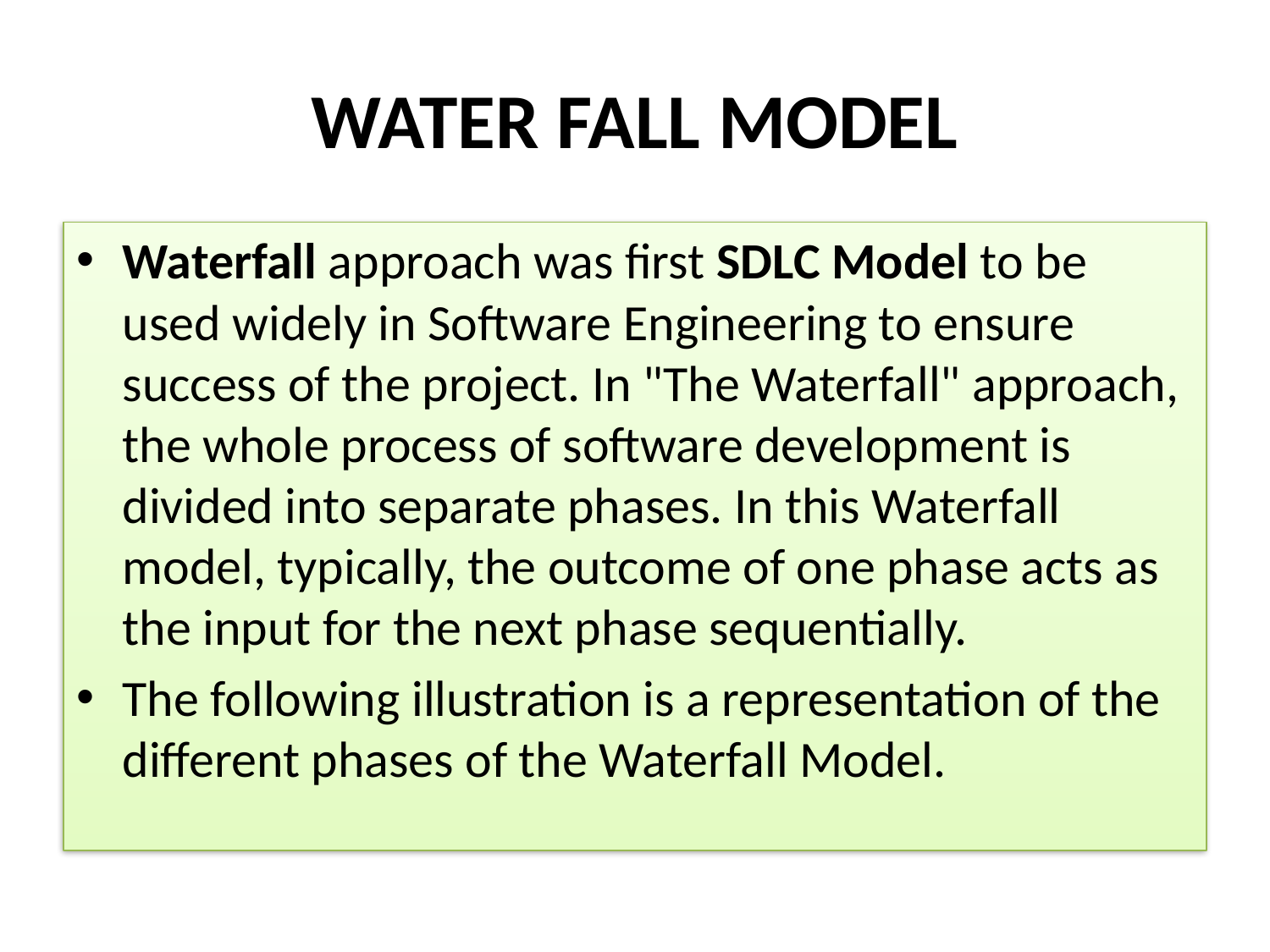

# WATER FALL MODEL
Waterfall approach was first SDLC Model to be used widely in Software Engineering to ensure success of the project. In "The Waterfall" approach, the whole process of software development is divided into separate phases. In this Waterfall model, typically, the outcome of one phase acts as the input for the next phase sequentially.
The following illustration is a representation of the different phases of the Waterfall Model.